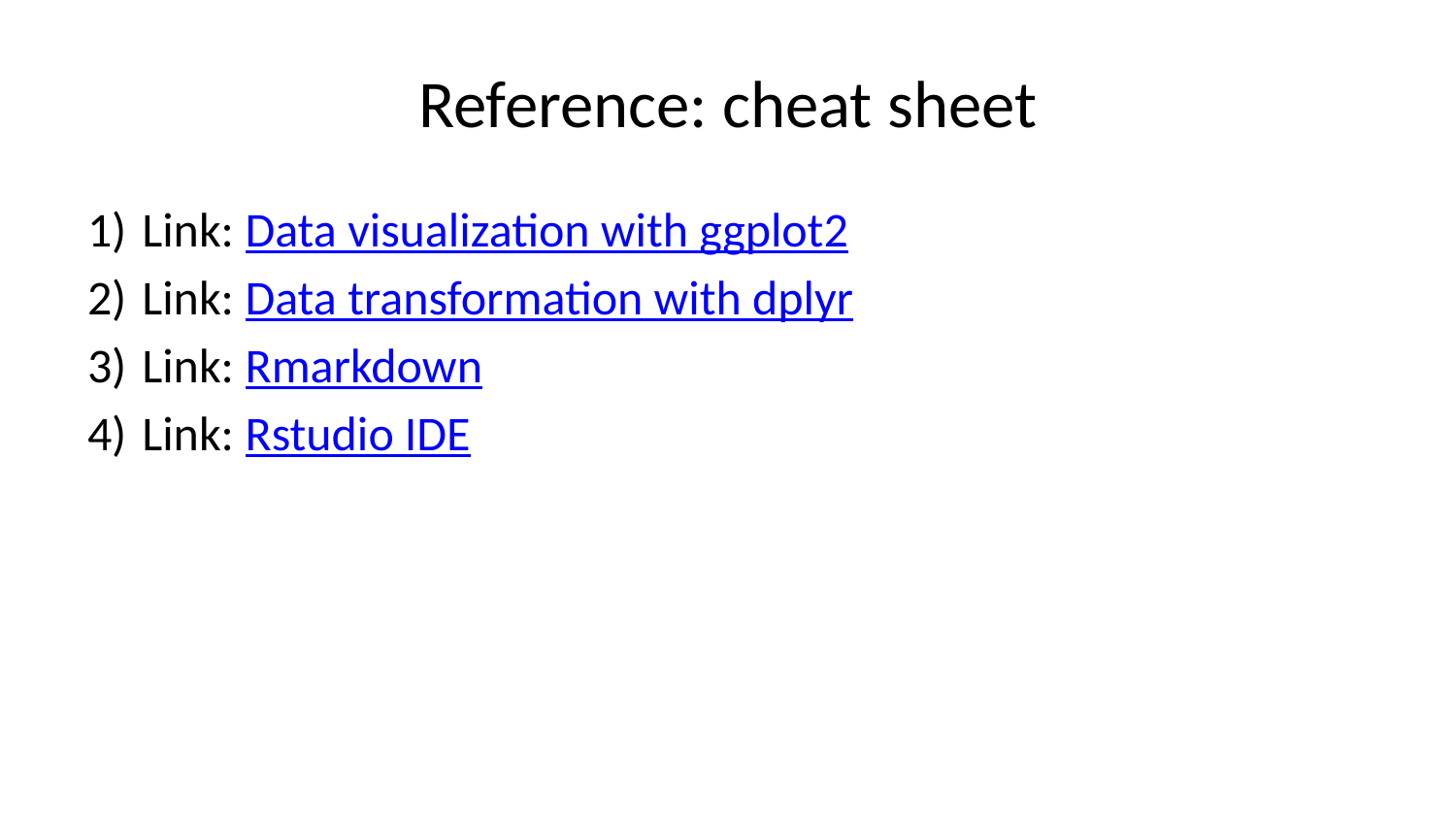

# Reference: cheat sheet
Link: Data visualization with ggplot2
Link: Data transformation with dplyr
Link: Rmarkdown
Link: Rstudio IDE